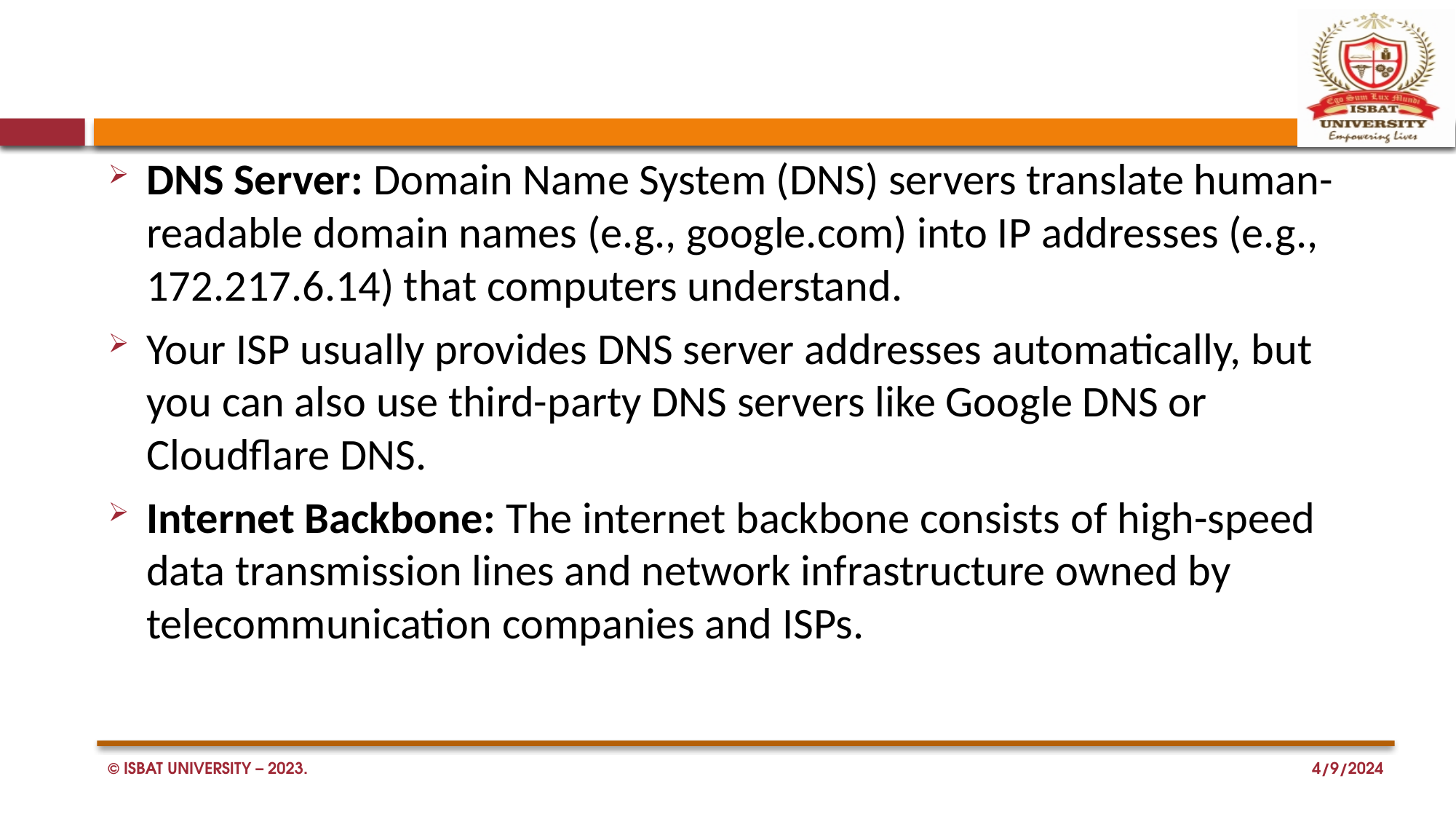

#
DNS Server: Domain Name System (DNS) servers translate human-readable domain names (e.g., google.com) into IP addresses (e.g., 172.217.6.14) that computers understand.
Your ISP usually provides DNS server addresses automatically, but you can also use third-party DNS servers like Google DNS or Cloudflare DNS.
Internet Backbone: The internet backbone consists of high-speed data transmission lines and network infrastructure owned by telecommunication companies and ISPs.